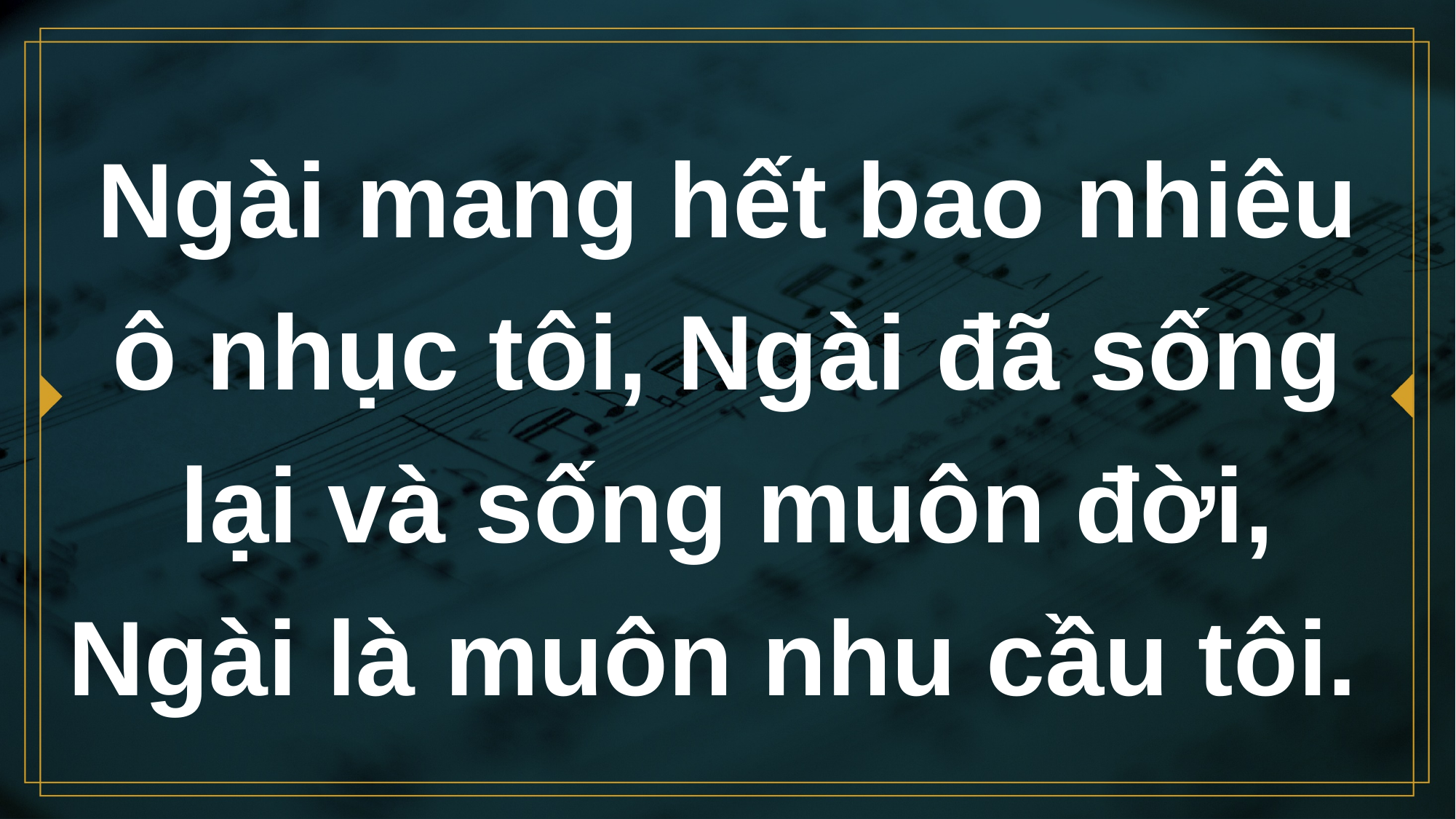

# Ngài mang hết bao nhiêu ô nhục tôi, Ngài đã sống lại và sống muôn đời, Ngài là muôn nhu cầu tôi.